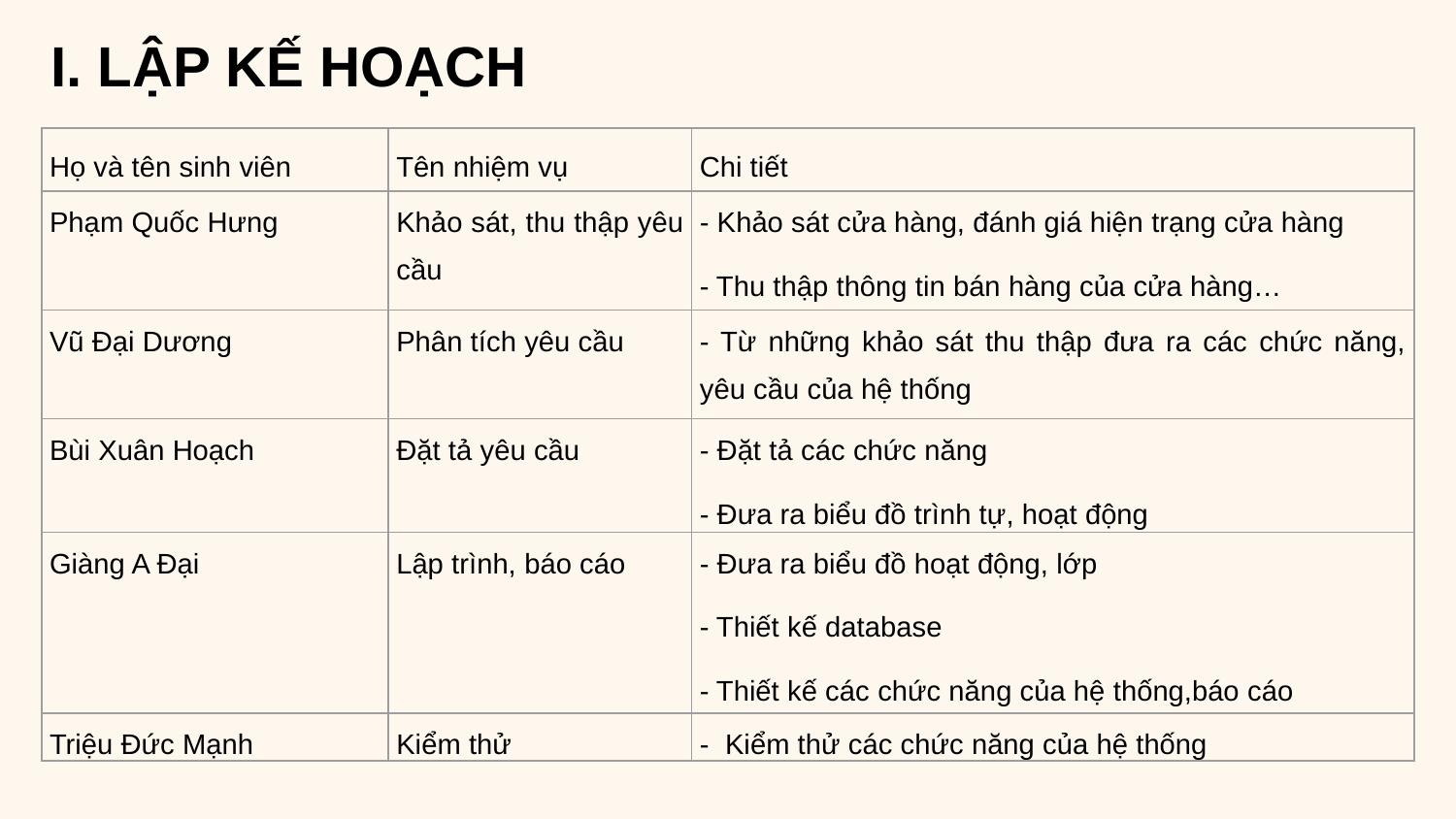

# I. LẬP KẾ HOẠCH
| Họ và tên sinh viên | Tên nhiệm vụ | Chi tiết |
| --- | --- | --- |
| Phạm Quốc Hưng | Khảo sát, thu thập yêu cầu | - Khảo sát cửa hàng, đánh giá hiện trạng cửa hàng - Thu thập thông tin bán hàng của cửa hàng… |
| Vũ Đại Dương | Phân tích yêu cầu | - Từ những khảo sát thu thập đưa ra các chức năng, yêu cầu của hệ thống |
| Bùi Xuân Hoạch | Đặt tả yêu cầu | - Đặt tả các chức năng - Đưa ra biểu đồ trình tự, hoạt động |
| Giàng A Đại | Lập trình, báo cáo | - Đưa ra biểu đồ hoạt động, lớp - Thiết kế database - Thiết kế các chức năng của hệ thống,báo cáo |
| Triệu Đức Mạnh | Kiểm thử | - Kiểm thử các chức năng của hệ thống |